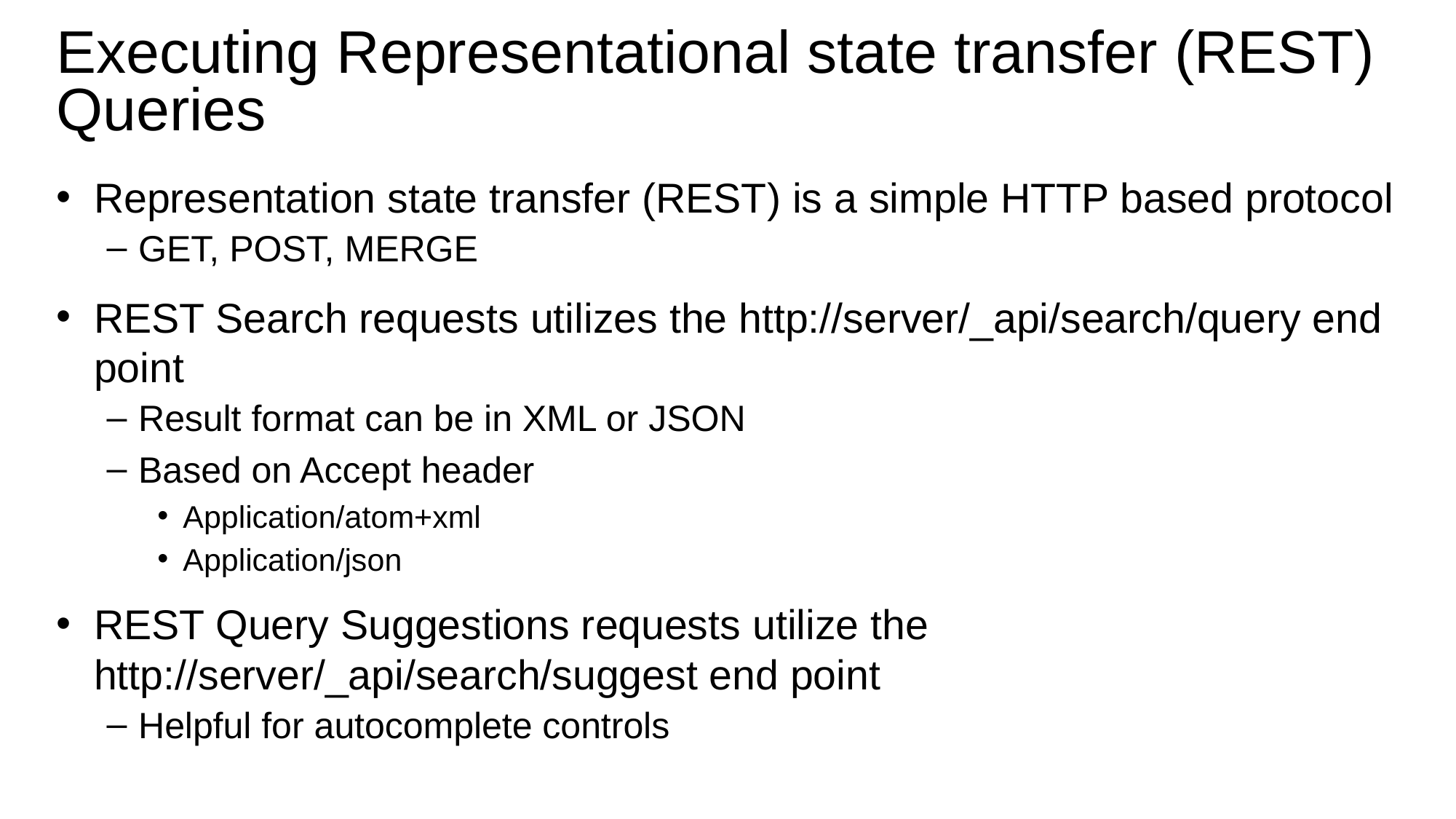

# Executing Representational state transfer (REST) Queries
Representation state transfer (REST) is a simple HTTP based protocol
GET, POST, MERGE
REST Search requests utilizes the http://server/_api/search/query end point
Result format can be in XML or JSON
Based on Accept header
Application/atom+xml
Application/json
REST Query Suggestions requests utilize the http://server/_api/search/suggest end point
Helpful for autocomplete controls